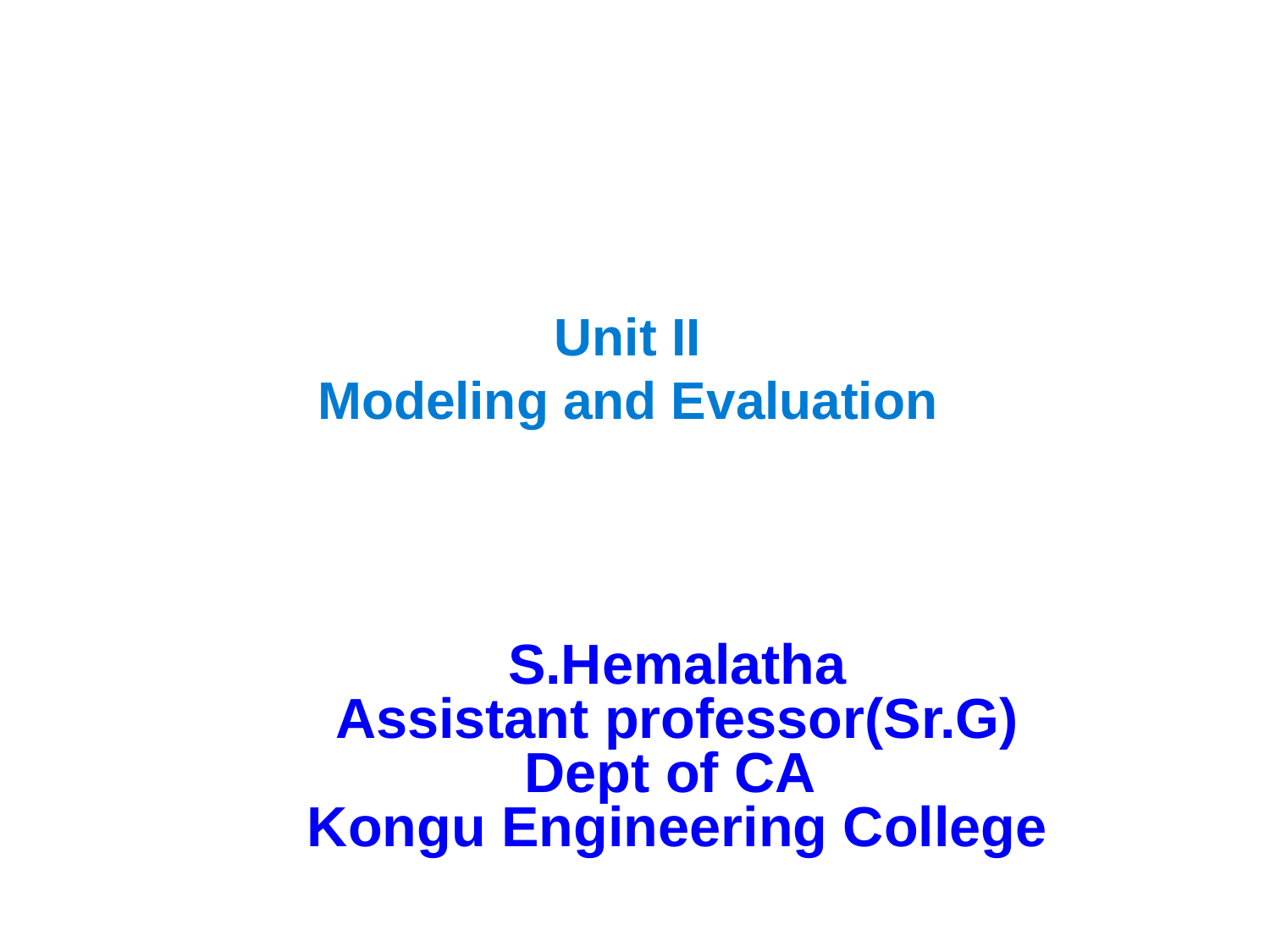

# Unit II Modeling and Evaluation

S.Hemalatha

Assistant professor(Sr.G)

Dept of CA

Kongu Engineering College